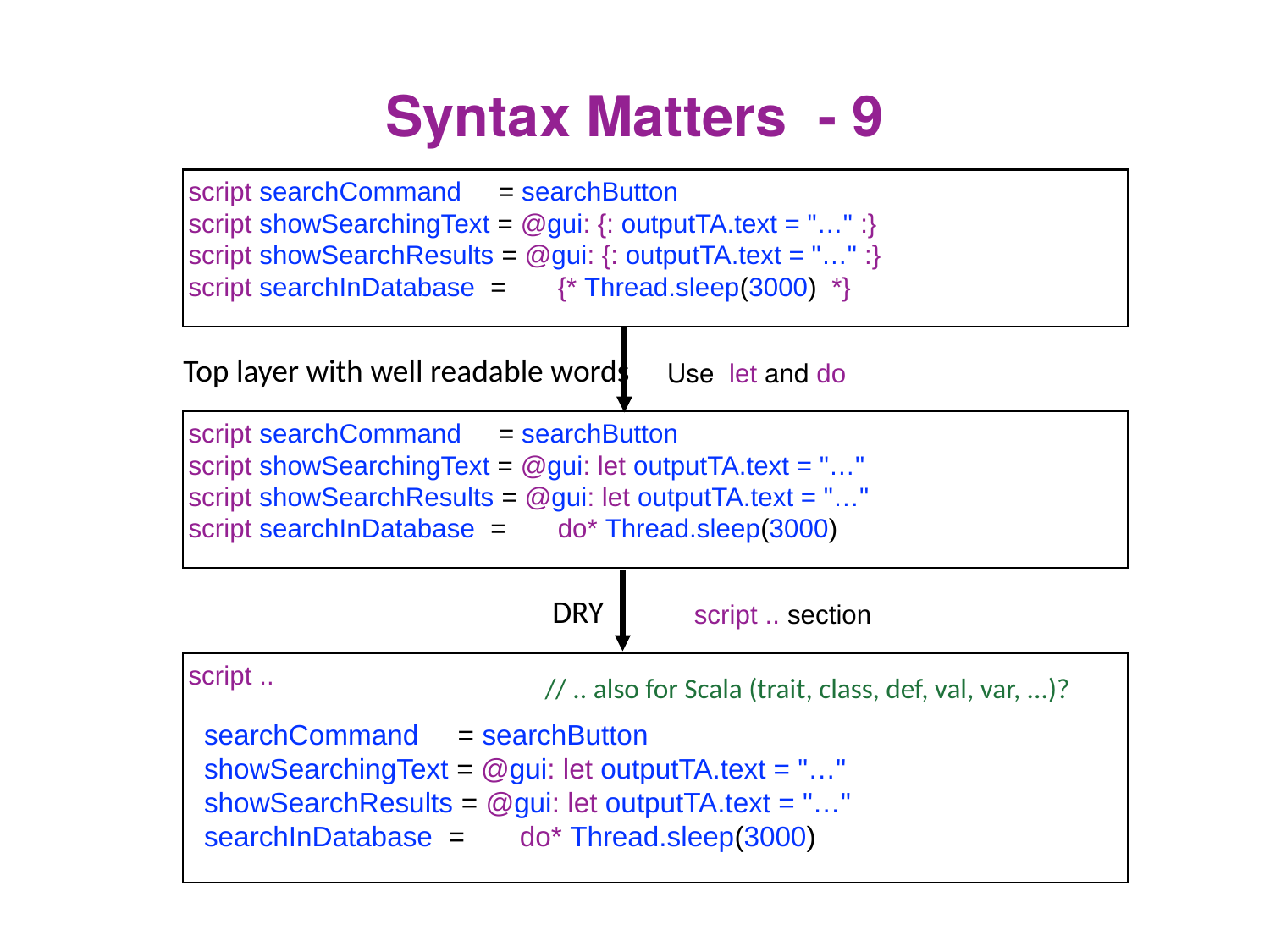

# Syntax Matters  - 9
script searchCommand     = searchButton
script showSearchingText = @gui: {: outputTA.text = "…" :}
script showSearchResults = @gui: {: outputTA.text = "…" :}
script searchInDatabase  =       {* Thread.sleep(3000)  *}

Top layer with well readable words
Use  let and do
script searchCommand     = searchButton
script showSearchingText = @gui: let outputTA.text = "…"
script showSearchResults = @gui: let outputTA.text = "…"
script searchInDatabase  =       do* Thread.sleep(3000)

DRY
script .. section
script ..

  searchCommand     = searchButton
  showSearchingText = @gui: let outputTA.text = "…"
  showSearchResults = @gui: let outputTA.text = "…"
  searchInDatabase  =       do* Thread.sleep(3000)
// .. also for Scala (trait, class, def, val, var, ...)?
39